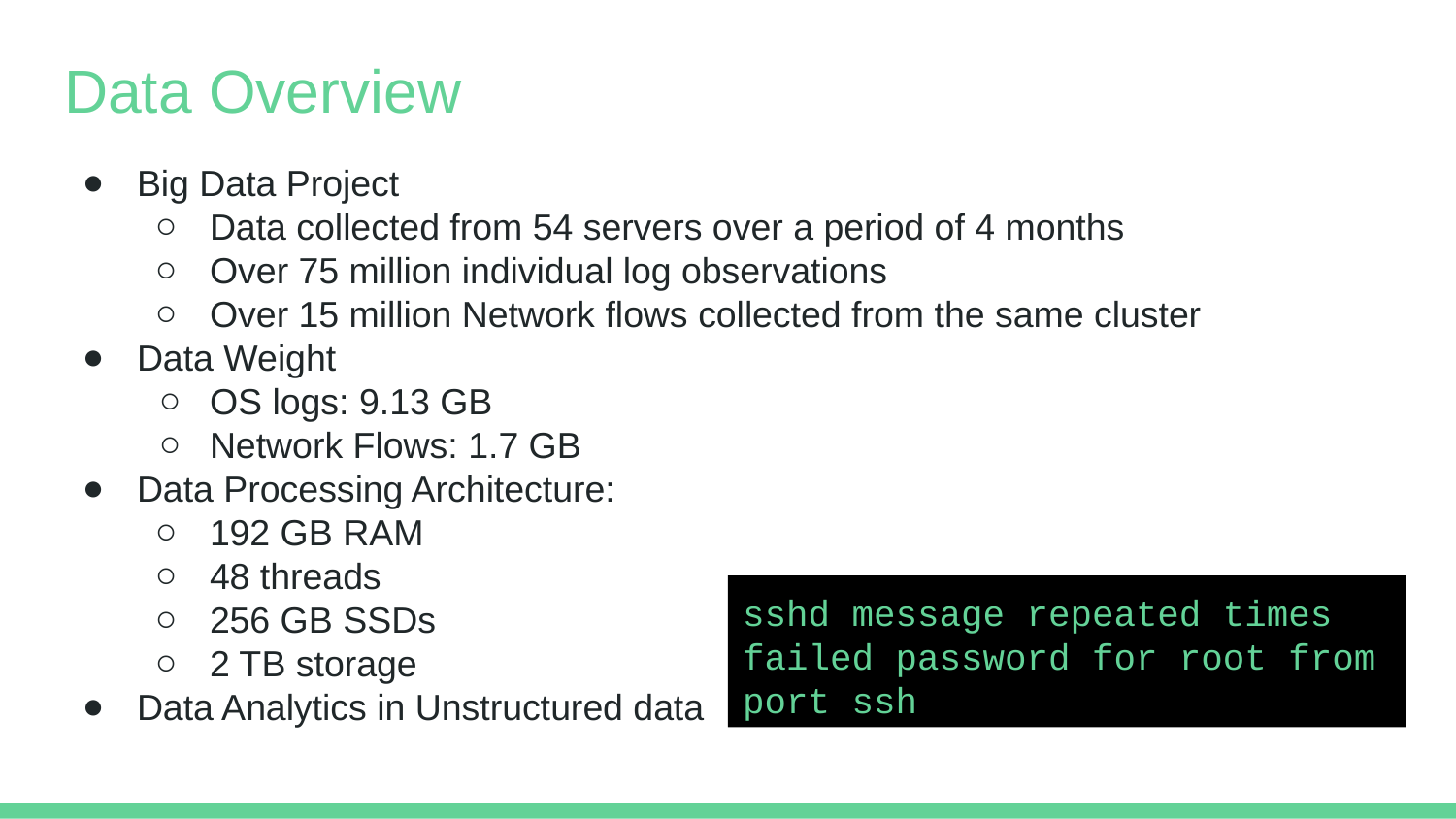

# Data Overview
Big Data Project
Data collected from 54 servers over a period of 4 months
Over 75 million individual log observations
Over 15 million Network flows collected from the same cluster
Data Weight
OS logs: 9.13 GB
Network Flows: 1.7 GB
Data Processing Architecture:
192 GB RAM
48 threads
256 GB SSDs
2 TB storage
Data Analytics in Unstructured data

sshd message repeated times failed password for root from port ssh